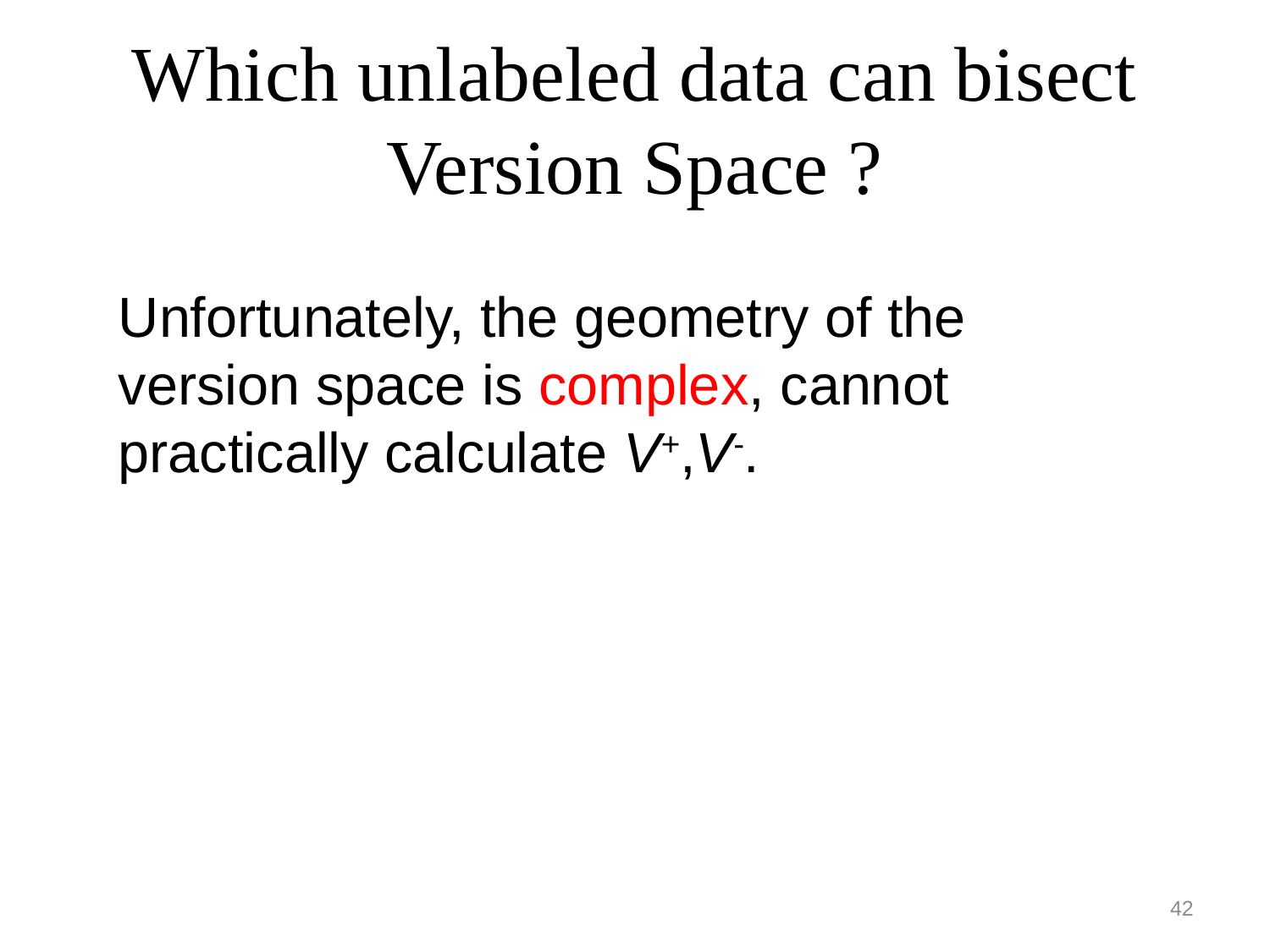

# Which unlabeled data can bisect Version Space ?

Unfortunately, the geometry of the version space is complex, cannot practically calculate V+,V-.
42